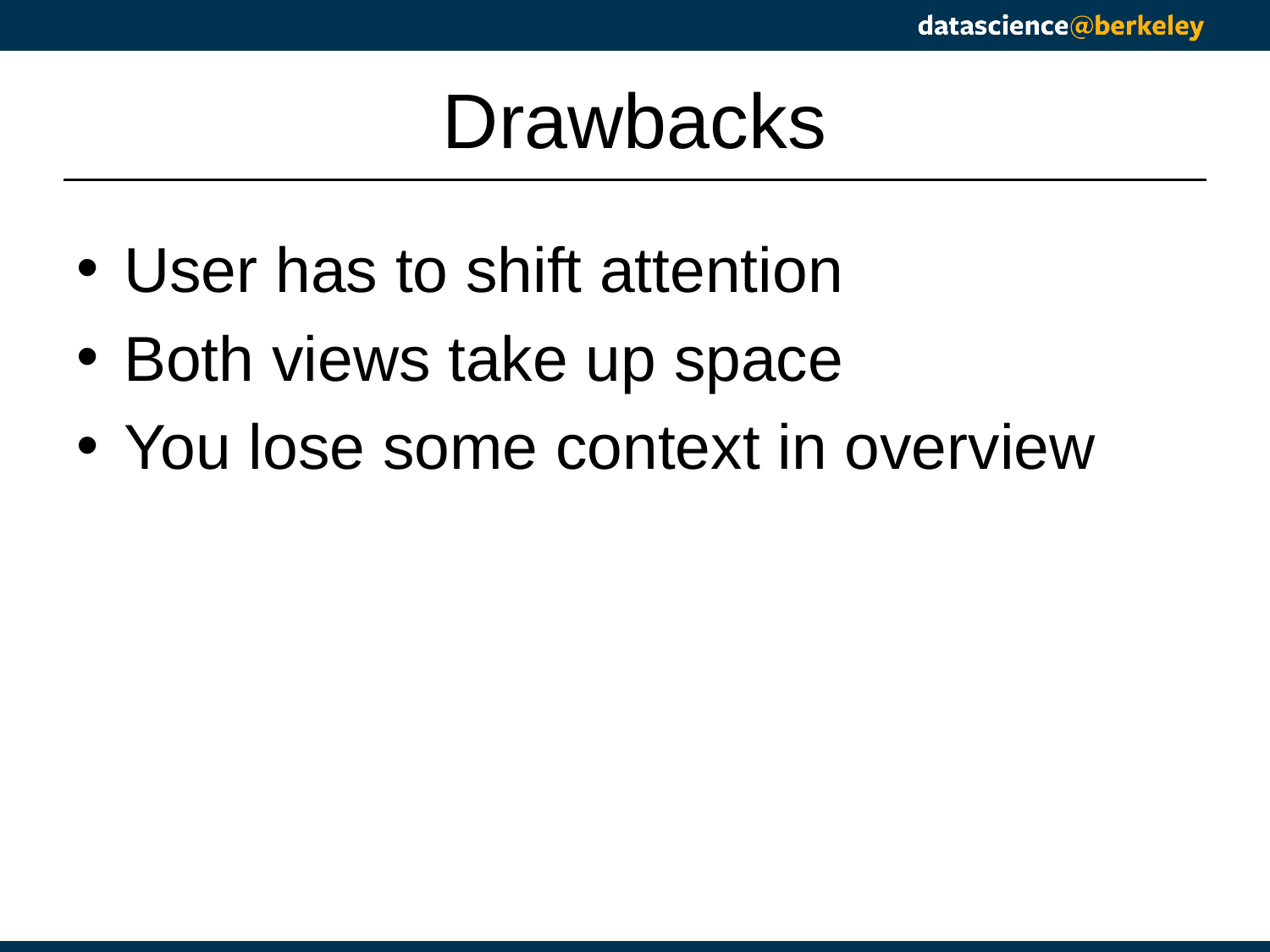

# Drawbacks
User has to shift attention
Both views take up space
You lose some context in overview